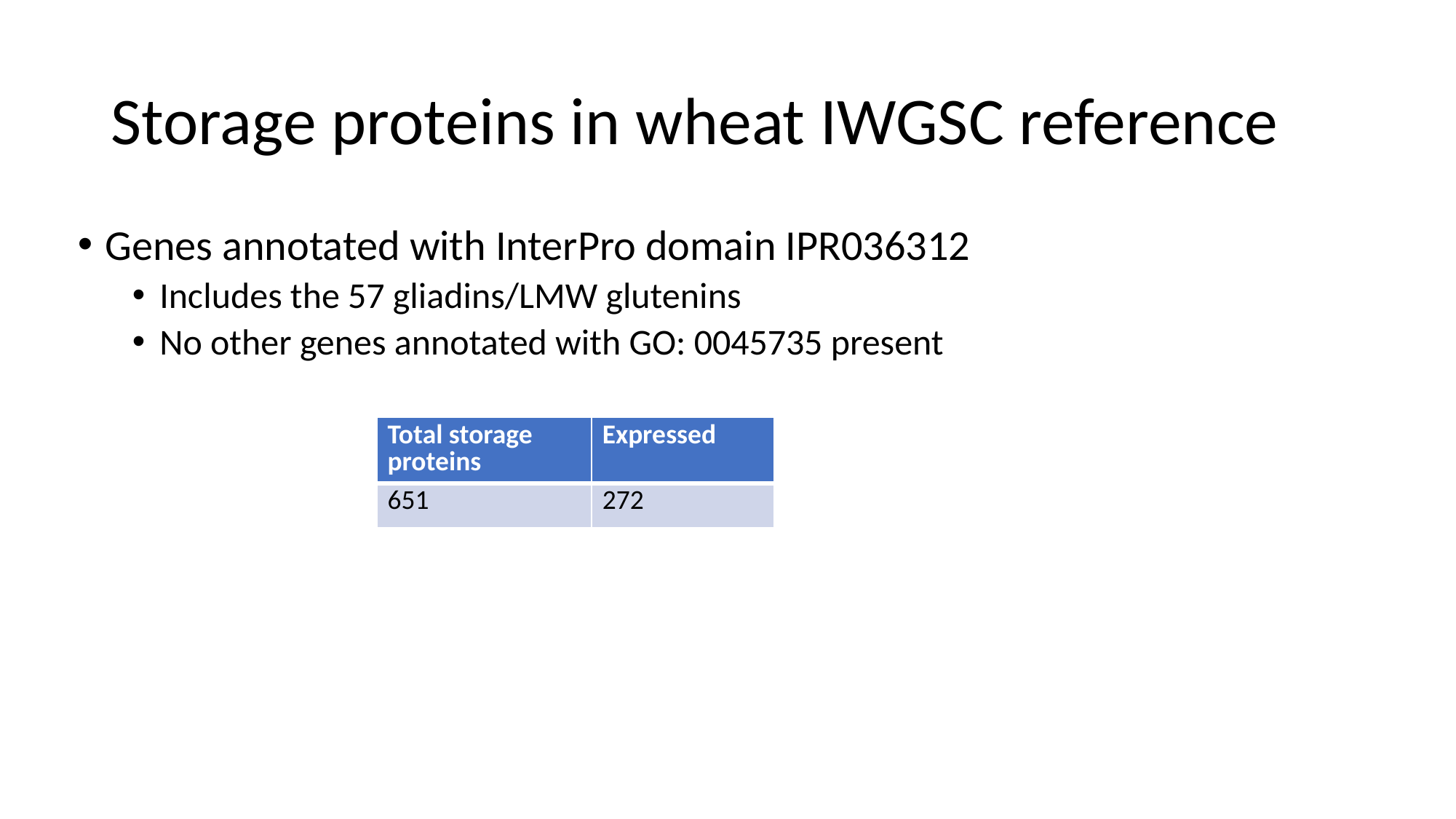

# Storage proteins in wheat IWGSC reference
Genes annotated with InterPro domain IPR036312
Includes the 57 gliadins/LMW glutenins
No other genes annotated with GO: 0045735 present

| Total storage proteins | Expressed |
| --- | --- |
| 651 | 272 |